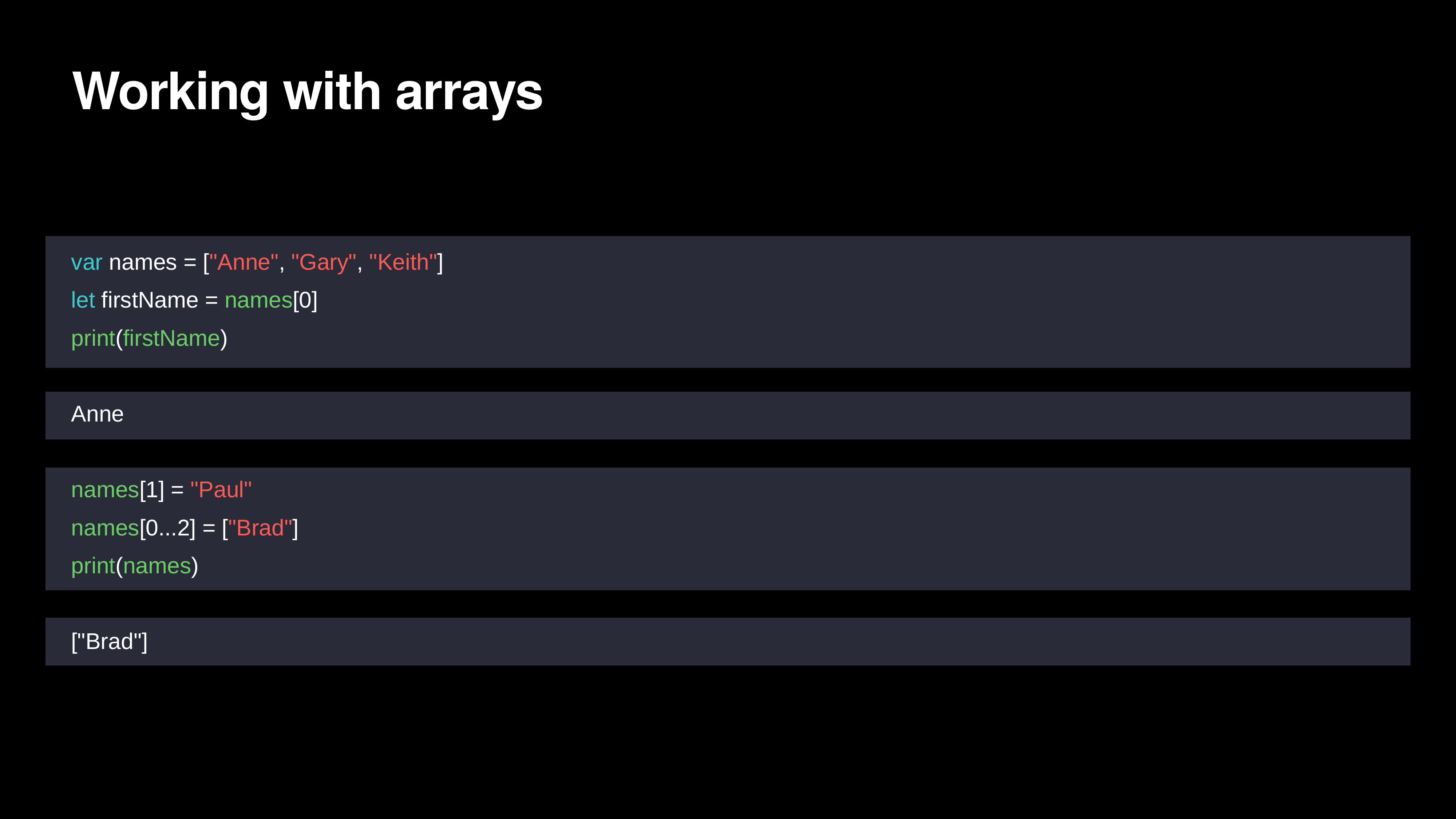

# Working with arrays

var names = ["Anne", "Gary", "Keith"]
let firstName = names[0]
print(firstName)

Anne

names[1] = "Paul"
names[0...2] = ["Brad"]
print(names)

["Brad"]